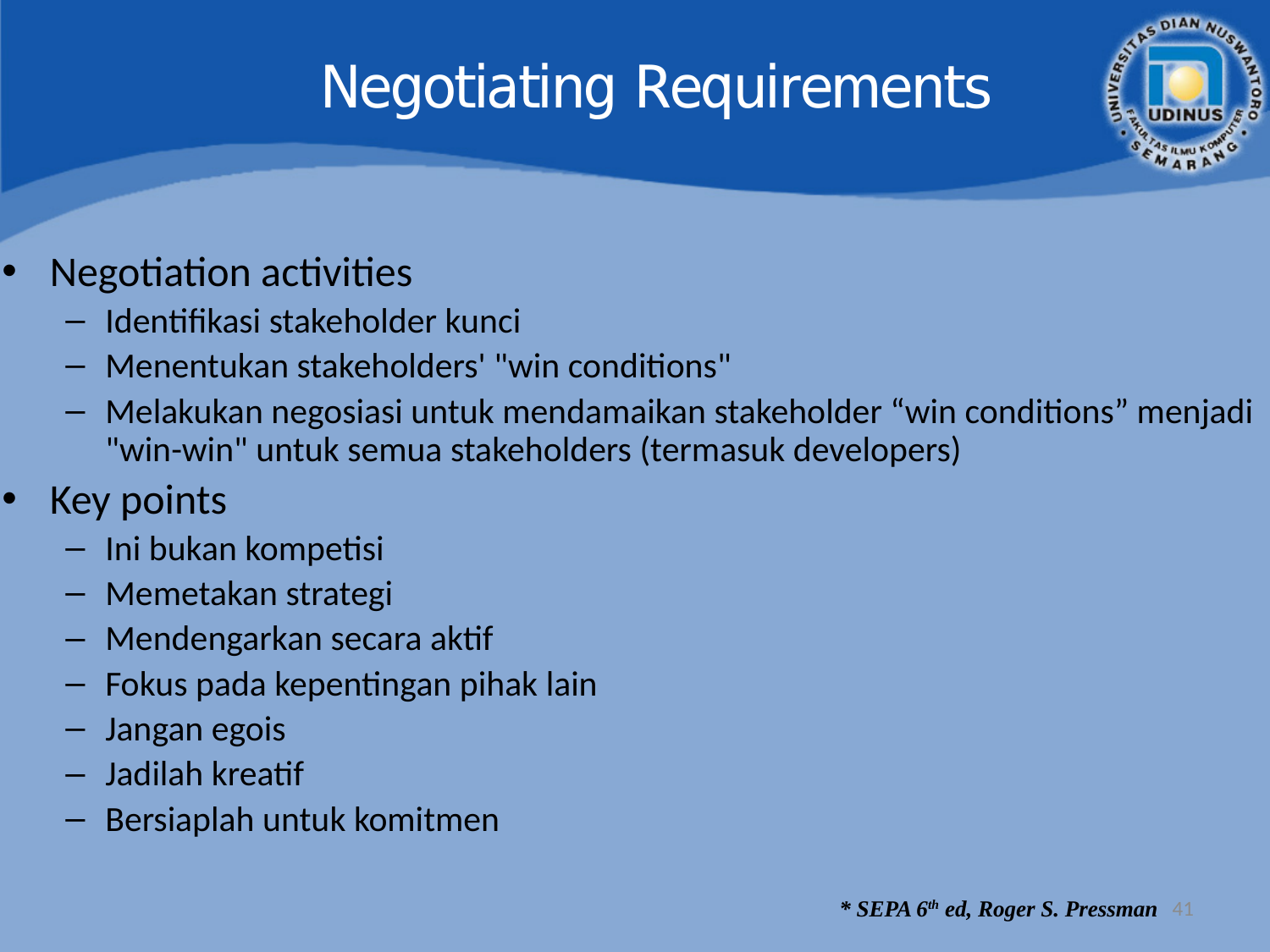

# Negotiating Requirements
Negotiation activities
Identifikasi stakeholder kunci
Menentukan stakeholders' "win conditions"
Melakukan negosiasi untuk mendamaikan stakeholder “win conditions” menjadi "win-win" untuk semua stakeholders (termasuk developers)
Key points
Ini bukan kompetisi
Memetakan strategi
Mendengarkan secara aktif
Fokus pada kepentingan pihak lain
Jangan egois
Jadilah kreatif
Bersiaplah untuk komitmen

41
* SEPA 6th ed, Roger S. Pressman